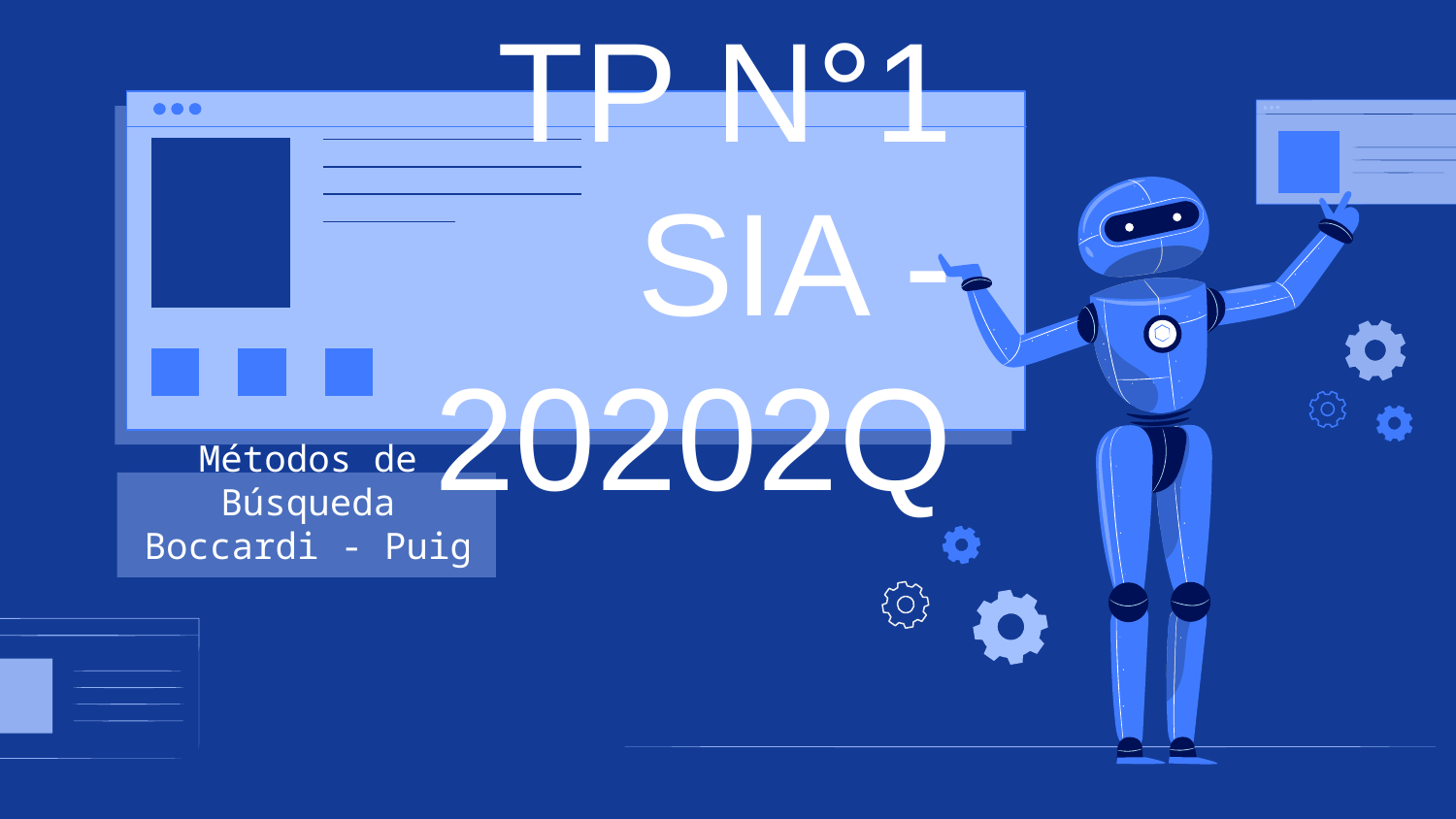

# TP N°1
SIA - 20202Q

Métodos de Búsqueda
Boccardi - Puig